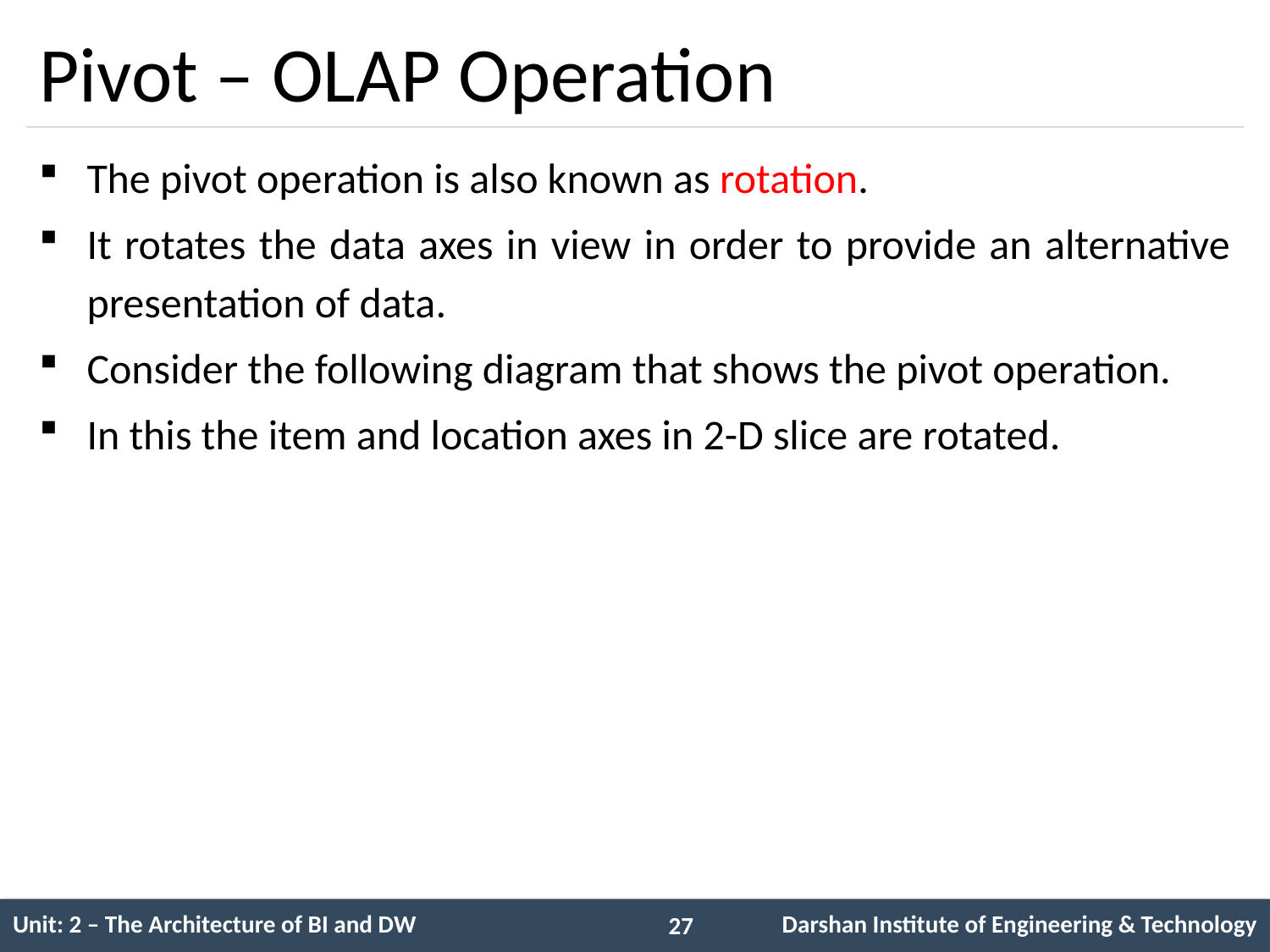

# Pivot – OLAP Operation
The pivot operation is also known as rotation.
It rotates the data axes in view in order to provide an alternative presentation of data.
Consider the following diagram that shows the pivot operation.
In this the item and location axes in 2-D slice are rotated.